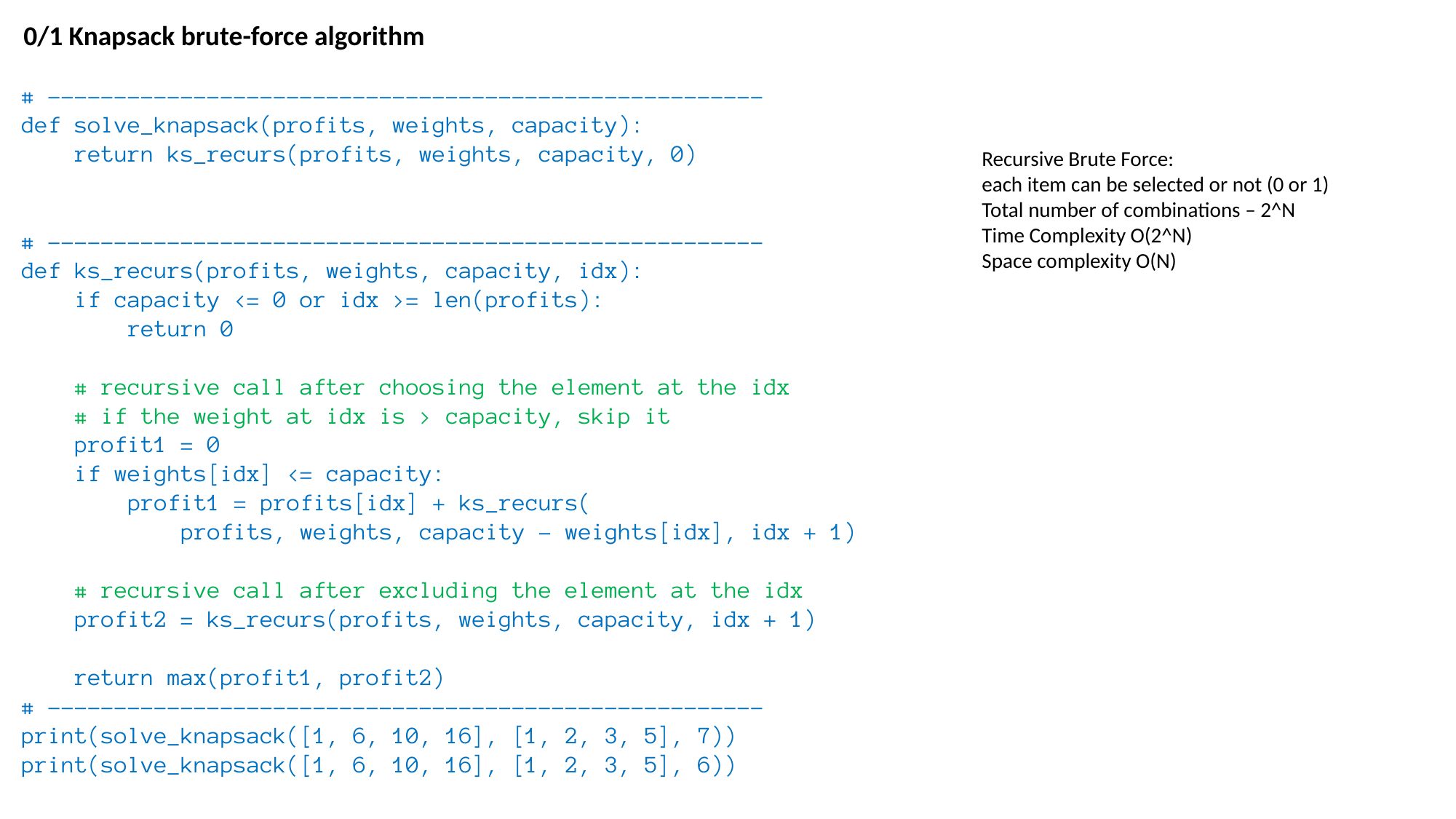

0/1 Knapsack brute-force algorithm
# ------------------------------------------------------
def solve_knapsack(profits, weights, capacity):
    return ks_recurs(profits, weights, capacity, 0)

# ------------------------------------------------------
def ks_recurs(profits, weights, capacity, idx):
    if capacity <= 0 or idx >= len(profits):
        return 0

    # recursive call after choosing the element at the idx
    # if the weight at idx is > capacity, skip it
    profit1 = 0
    if weights[idx] <= capacity:
        profit1 = profits[idx] + ks_recurs(
            profits, weights, capacity - weights[idx], idx + 1)

    # recursive call after excluding the element at the idx
    profit2 = ks_recurs(profits, weights, capacity, idx + 1)

    return max(profit1, profit2)
# ------------------------------------------------------
print(solve_knapsack([1, 6, 10, 16], [1, 2, 3, 5], 7))
print(solve_knapsack([1, 6, 10, 16], [1, 2, 3, 5], 6))
Recursive Brute Force:
each item can be selected or not (0 or 1)
Total number of combinations – 2^N
Time Complexity O(2^N)
Space complexity O(N)